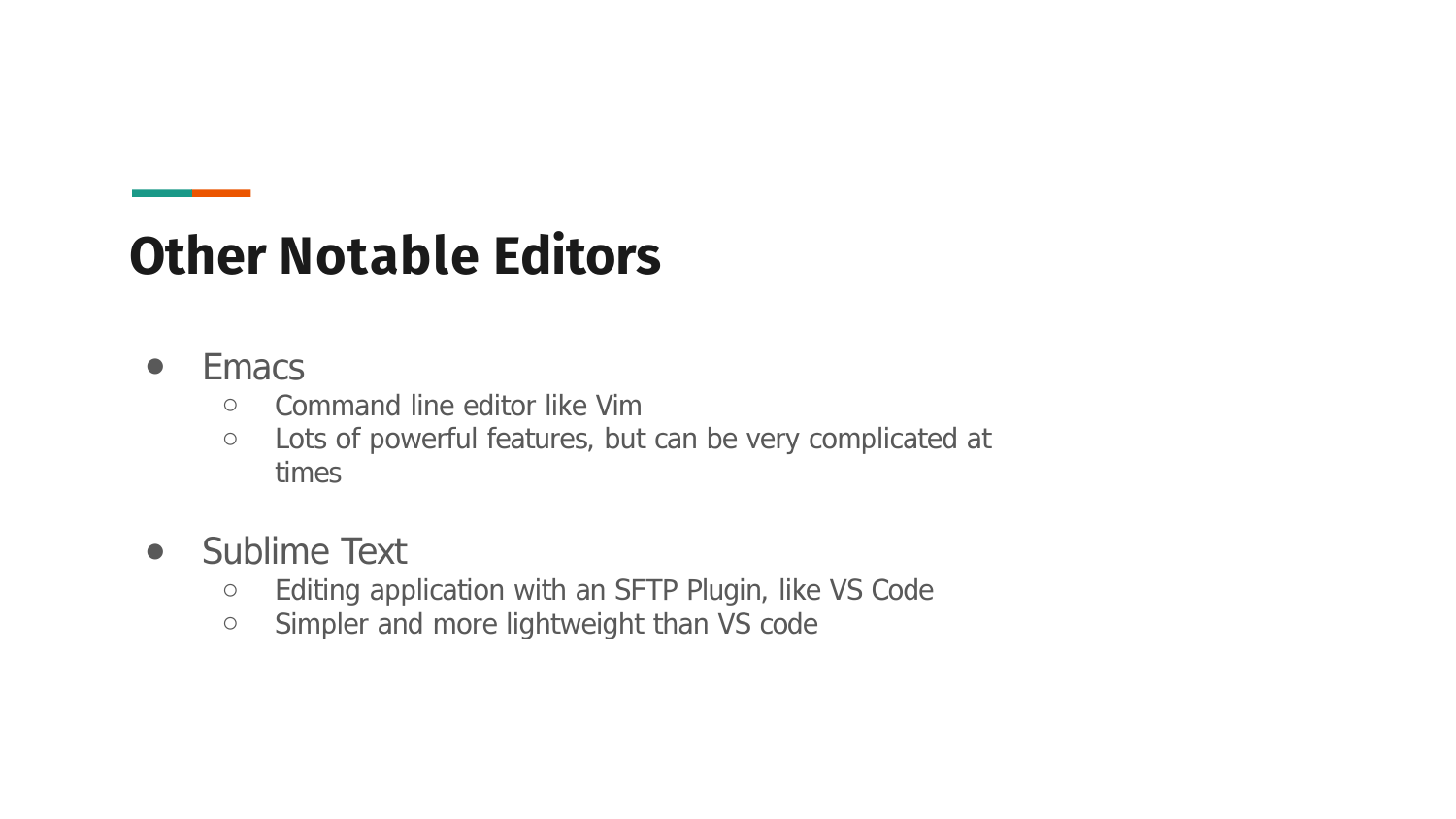

# Other Notable Editors
Emacs
Command line editor like Vim
Lots of powerful features, but can be very complicated at times

Sublime Text
Editing application with an SFTP Plugin, like VS Code
Simpler and more lightweight than VS code